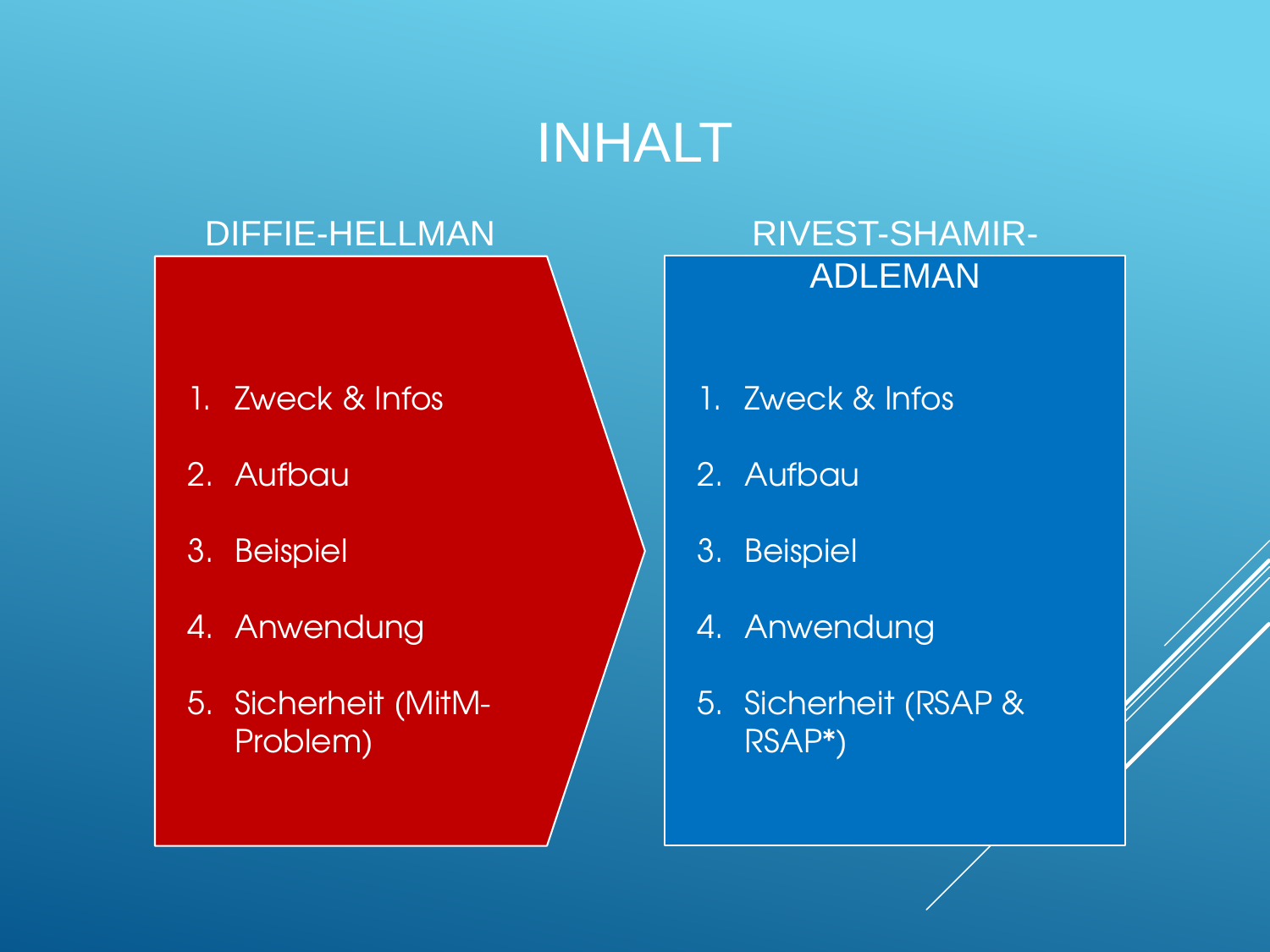

# Inhalt
DIFFIE-HELLMAN
RIVEST-SHAMIR-ADLEMAN

Zweck & Infos

Aufbau

Beispiel

Anwendung

Sicherheit (MitM-Problem)
Zweck & Infos

Aufbau

Beispiel

Anwendung

Sicherheit (RSAP & RSAP*)